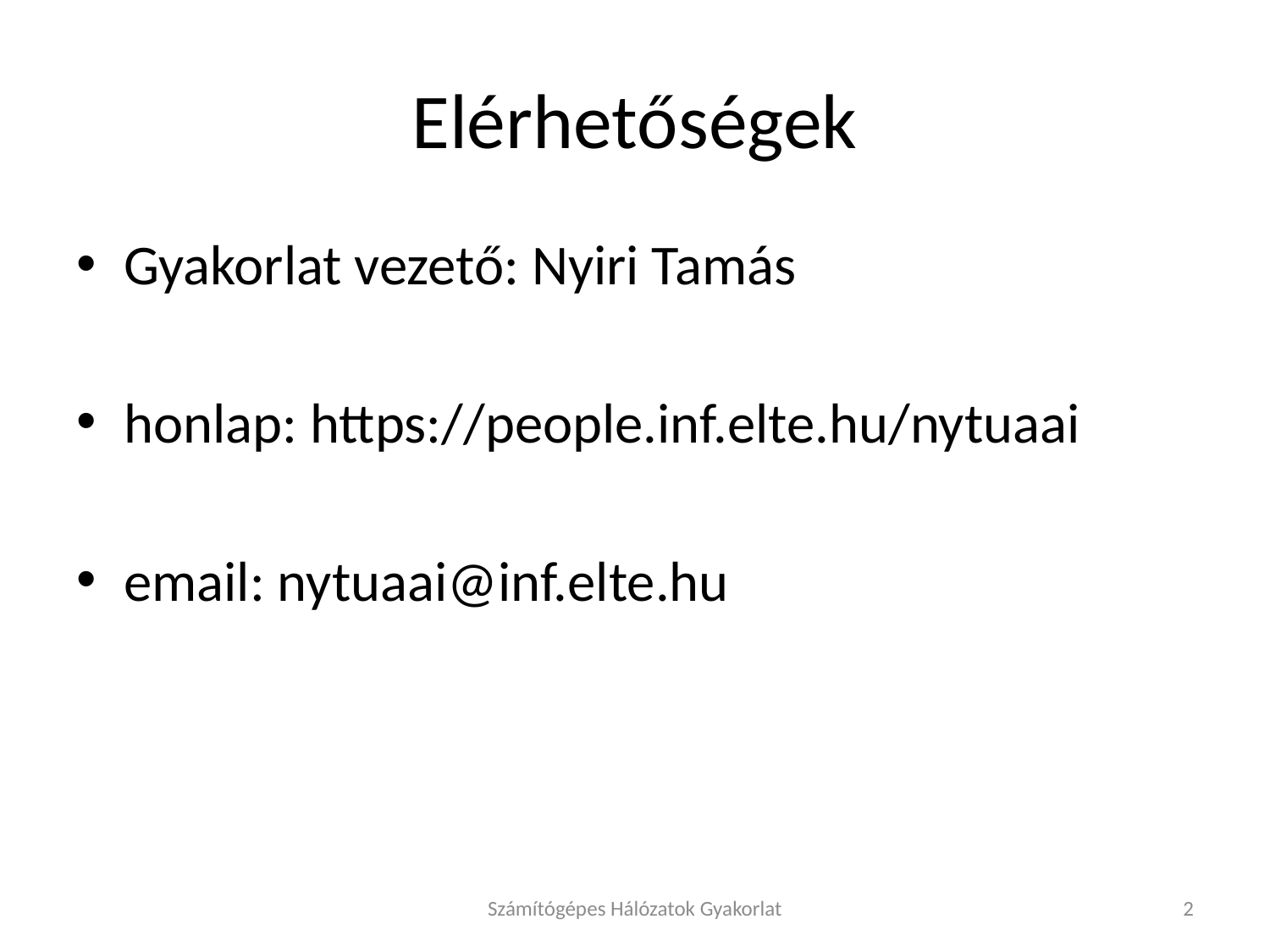

# Elérhetőségek
Gyakorlat vezető: Nyiri Tamás

honlap: https://people.inf.elte.hu/nytuaai

email: nytuaai@inf.elte.hu

Számítógépes Hálózatok Gyakorlat
2